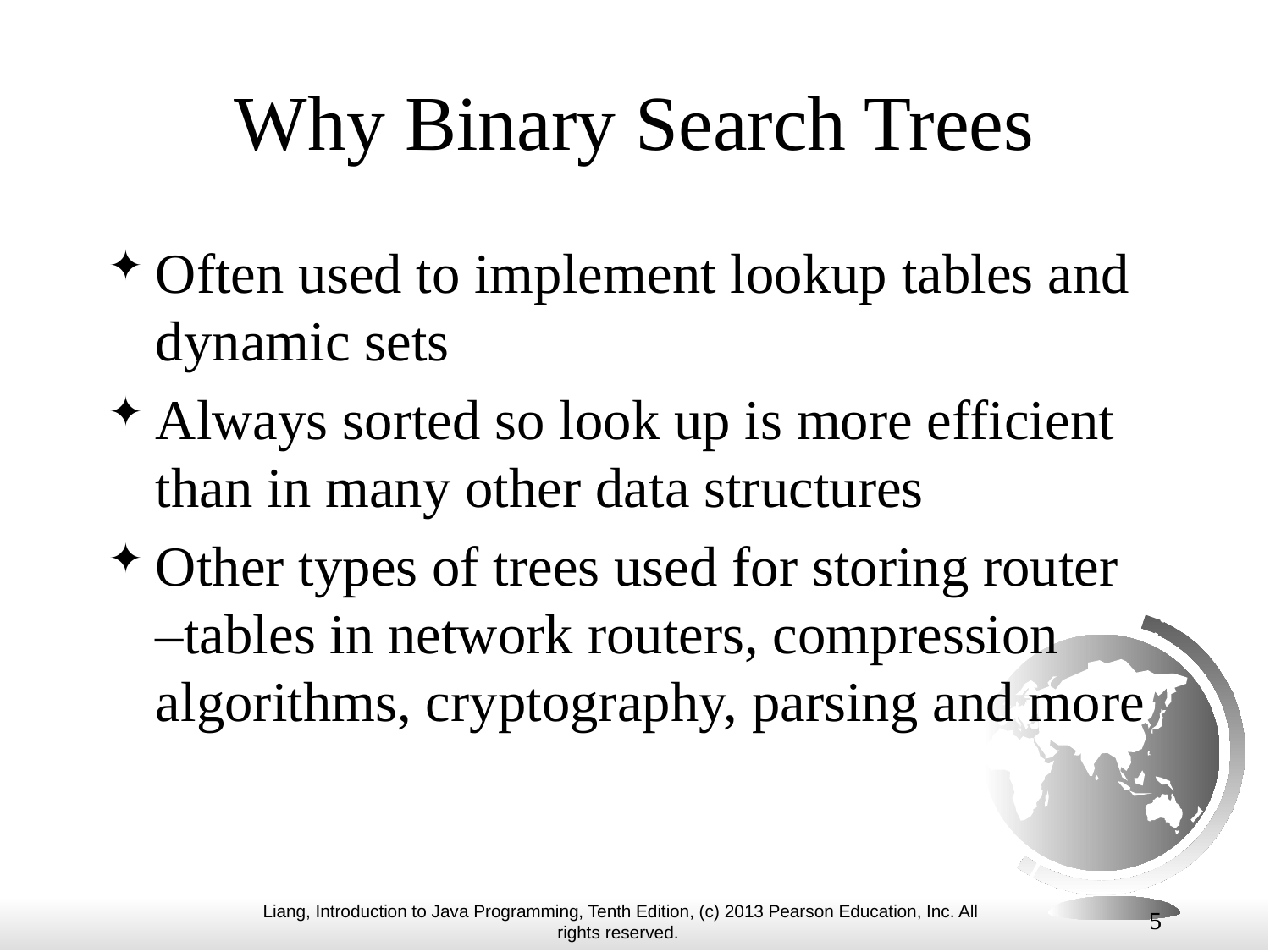

# Why Binary Search Trees
Often used to implement lookup tables and dynamic sets
Always sorted so look up is more efficient than in many other data structures
Other types of trees used for storing router –tables in network routers, compression algorithms, cryptography, parsing and more
5